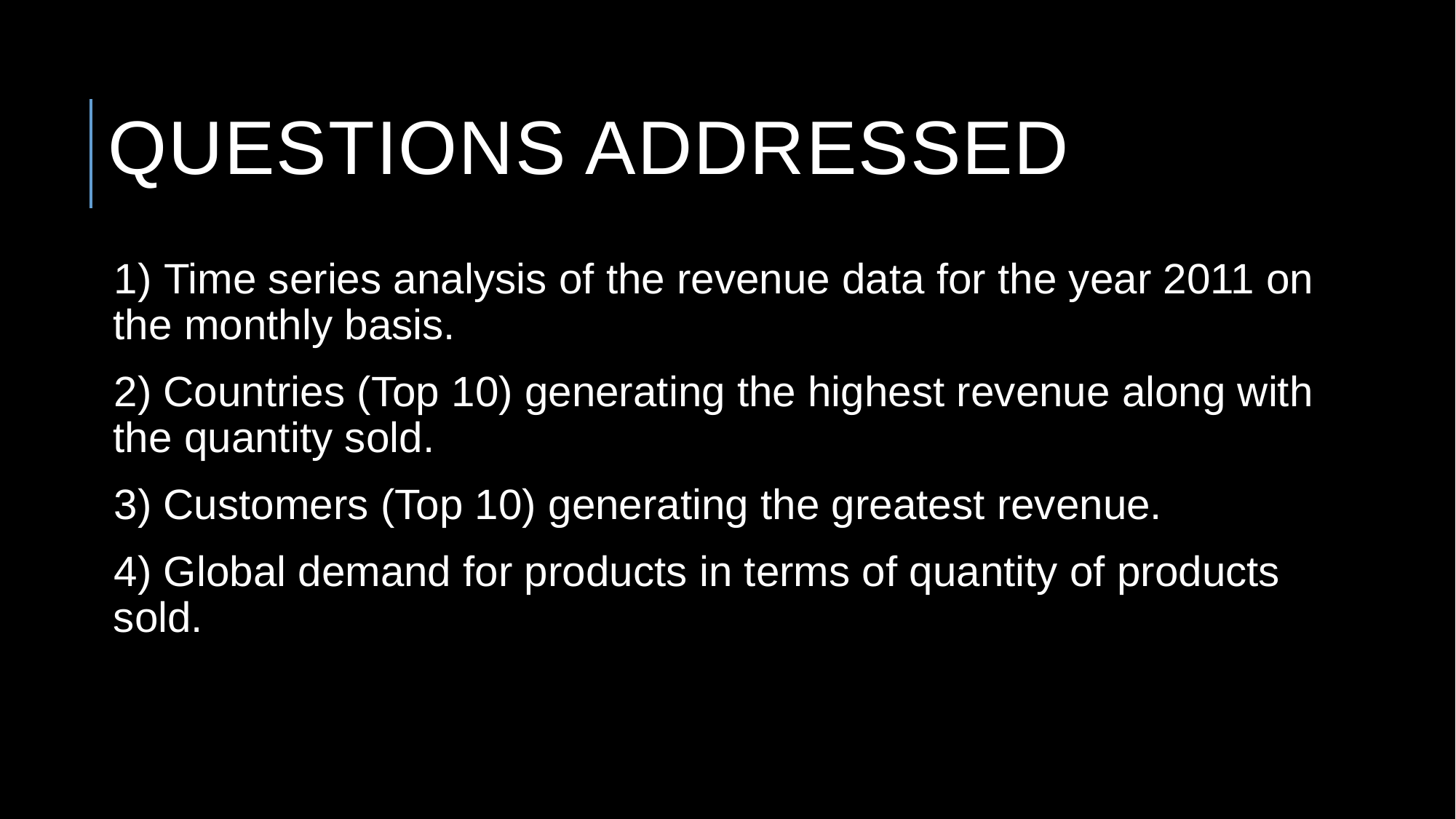

# Questions addressed
1) Time series analysis of the revenue data for the year 2011 on the monthly basis.
2) Countries (Top 10) generating the highest revenue along with the quantity sold.
3) Customers (Top 10) generating the greatest revenue.
4) Global demand for products in terms of quantity of products sold.